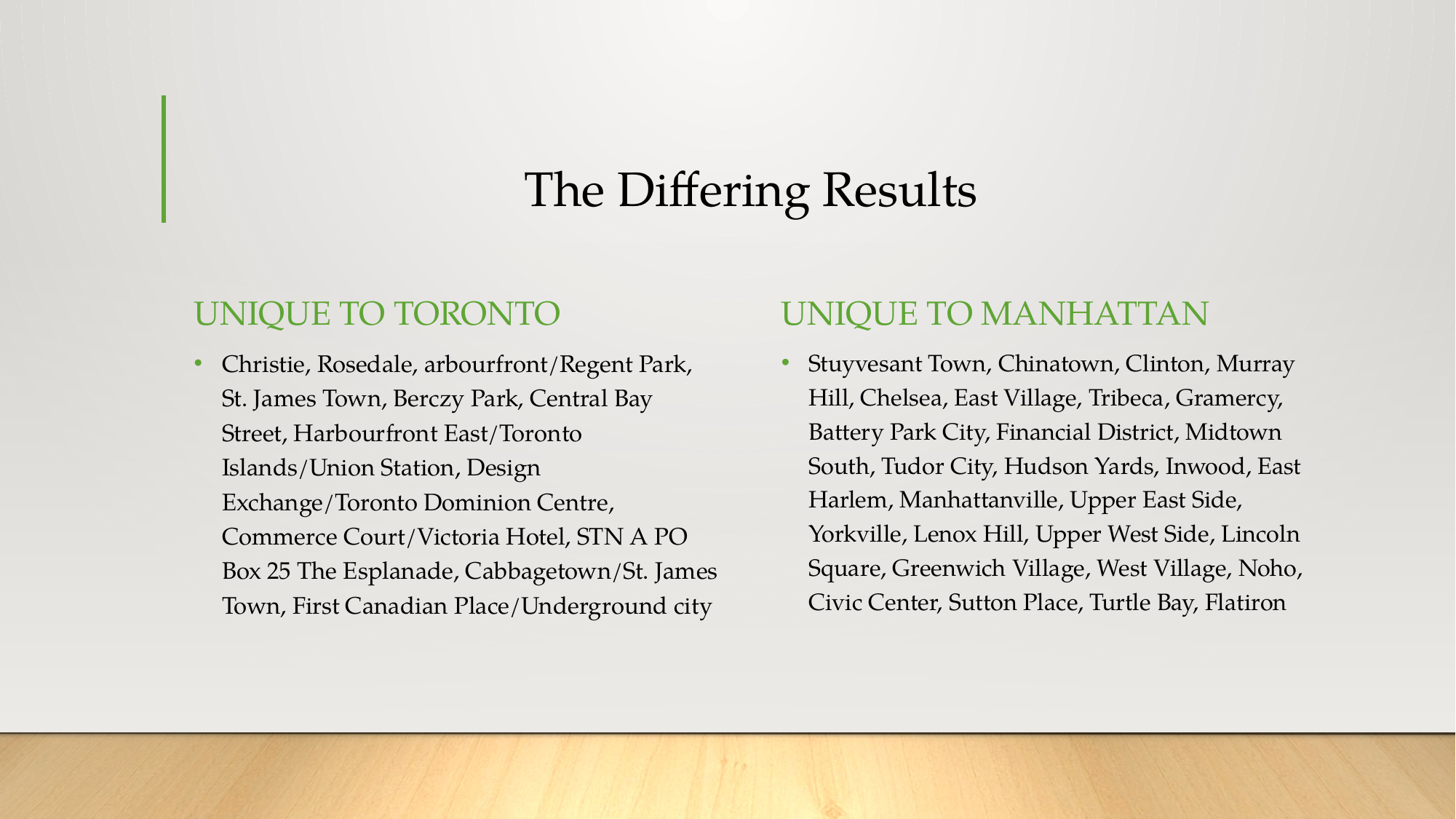

# The Differing Results
Unique to Toronto
Unique to Manhattan
Stuyvesant Town, Chinatown, Clinton, Murray Hill, Chelsea, East Village, Tribeca, Gramercy, Battery Park City, Financial District, Midtown South, Tudor City, Hudson Yards, Inwood, East Harlem, Manhattanville, Upper East Side, Yorkville, Lenox Hill, Upper West Side, Lincoln Square, Greenwich Village, West Village, Noho, Civic Center, Sutton Place, Turtle Bay, Flatiron
Christie, Rosedale, arbourfront/Regent Park, St. James Town, Berczy Park, Central Bay Street, Harbourfront East/Toronto Islands/Union Station, Design Exchange/Toronto Dominion Centre, Commerce Court/Victoria Hotel, STN A PO Box 25 The Esplanade, Cabbagetown/St. James Town, First Canadian Place/Underground city